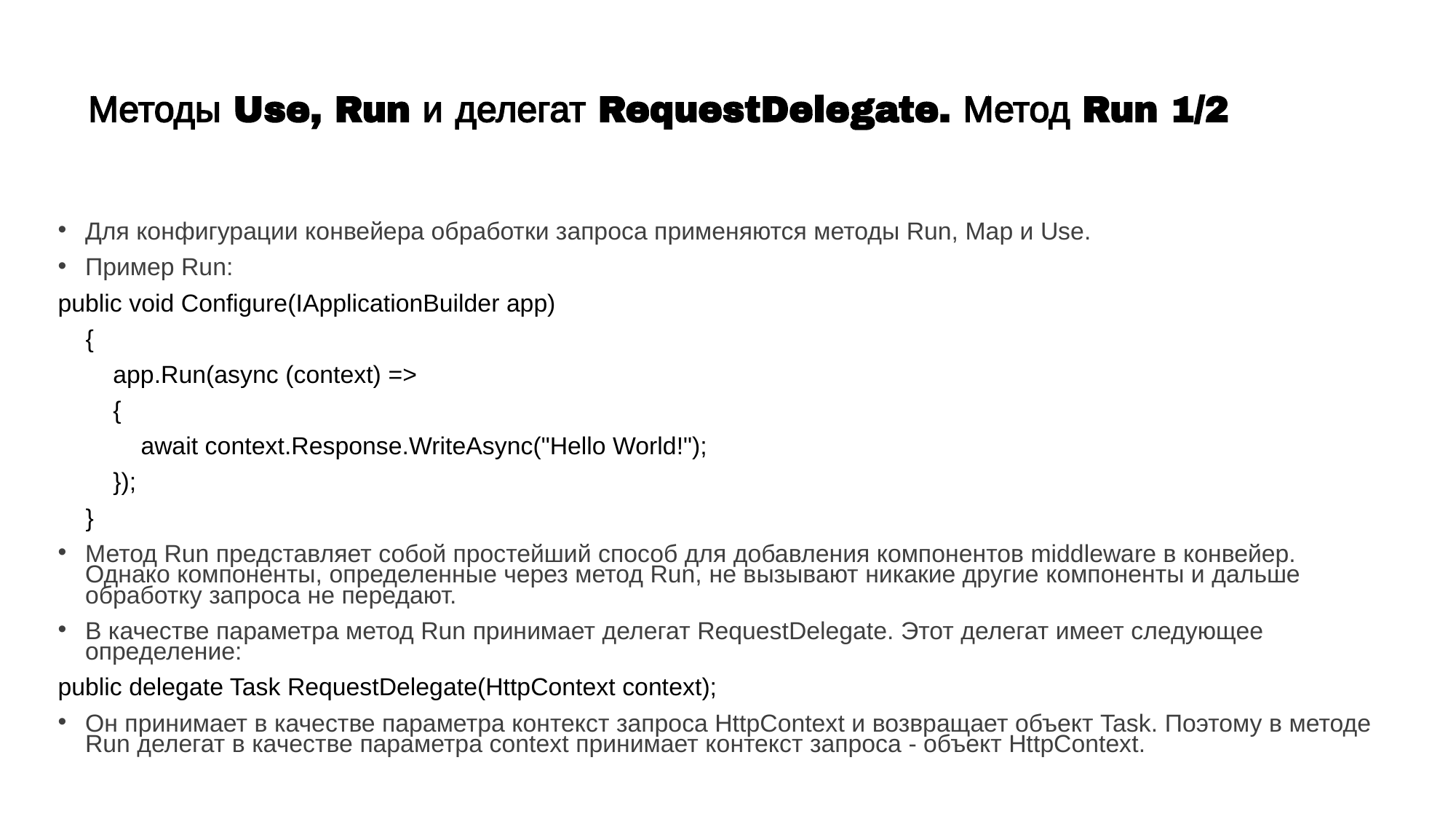

# Методы Use, Run и делегат RequestDelegate. Метод Run 1/2
Для конфигурации конвейера обработки запроса применяются методы Run, Map и Use.
Пример Run:
public void Configure(IApplicationBuilder app)
    {
        app.Run(async (context) =>
        {
            await context.Response.WriteAsync("Hello World!");
        });
    }
Метод Run представляет собой простейший способ для добавления компонентов middleware в конвейер. Однако компоненты, определенные через метод Run, не вызывают никакие другие компоненты и дальше обработку запроса не передают.
В качестве параметра метод Run принимает делегат RequestDelegate. Этот делегат имеет следующее определение:
public delegate Task RequestDelegate(HttpContext context);
Он принимает в качестве параметра контекст запроса HttpContext и возвращает объект Task. Поэтому в методе Run делегат в качестве параметра context принимает контекст запроса - объект HttpContext.